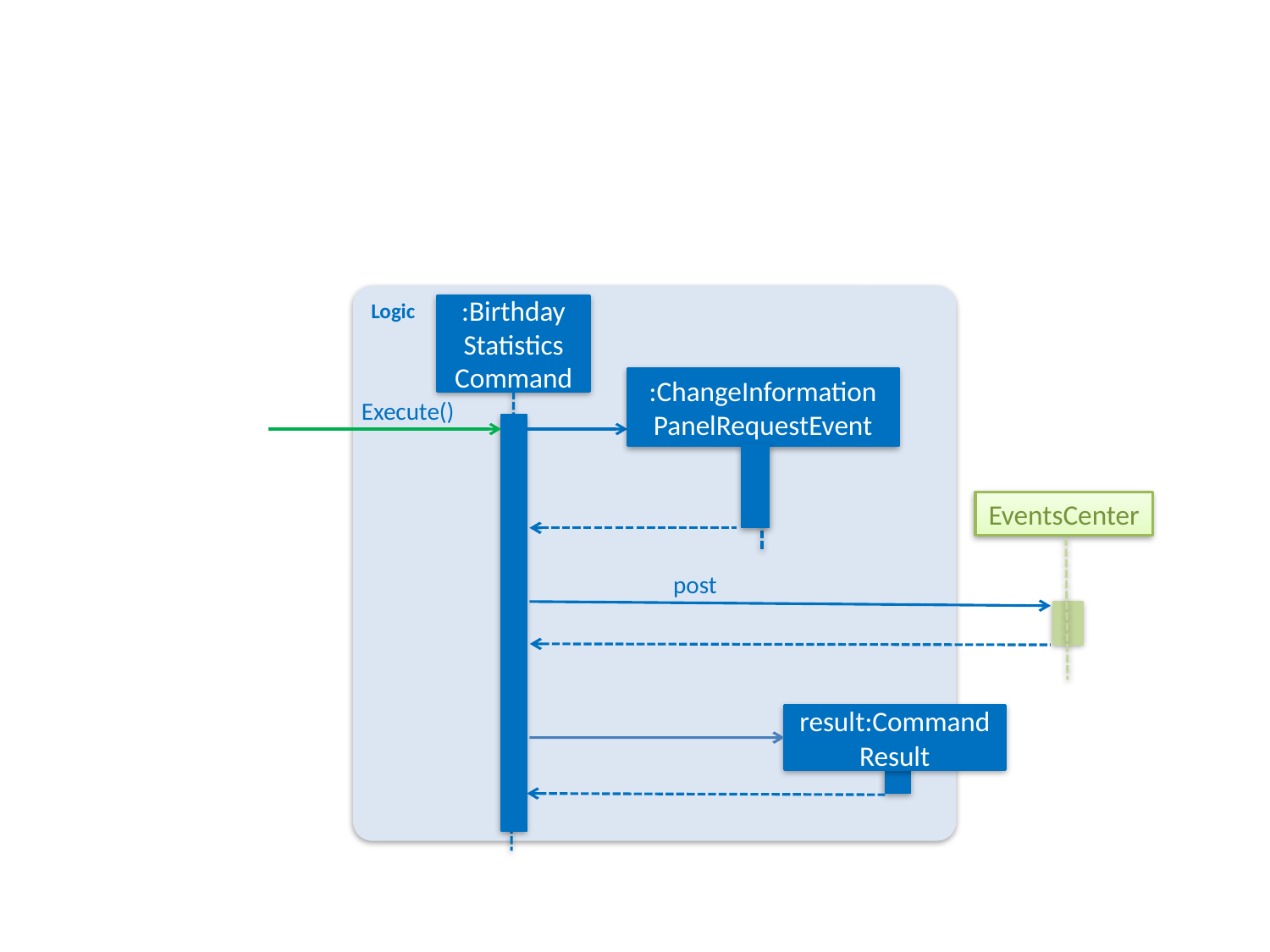

Logic
:Birthday
Statistics
Command
:ChangeInformation
PanelRequestEvent
Execute()

EventsCenter
post

result:Command Result